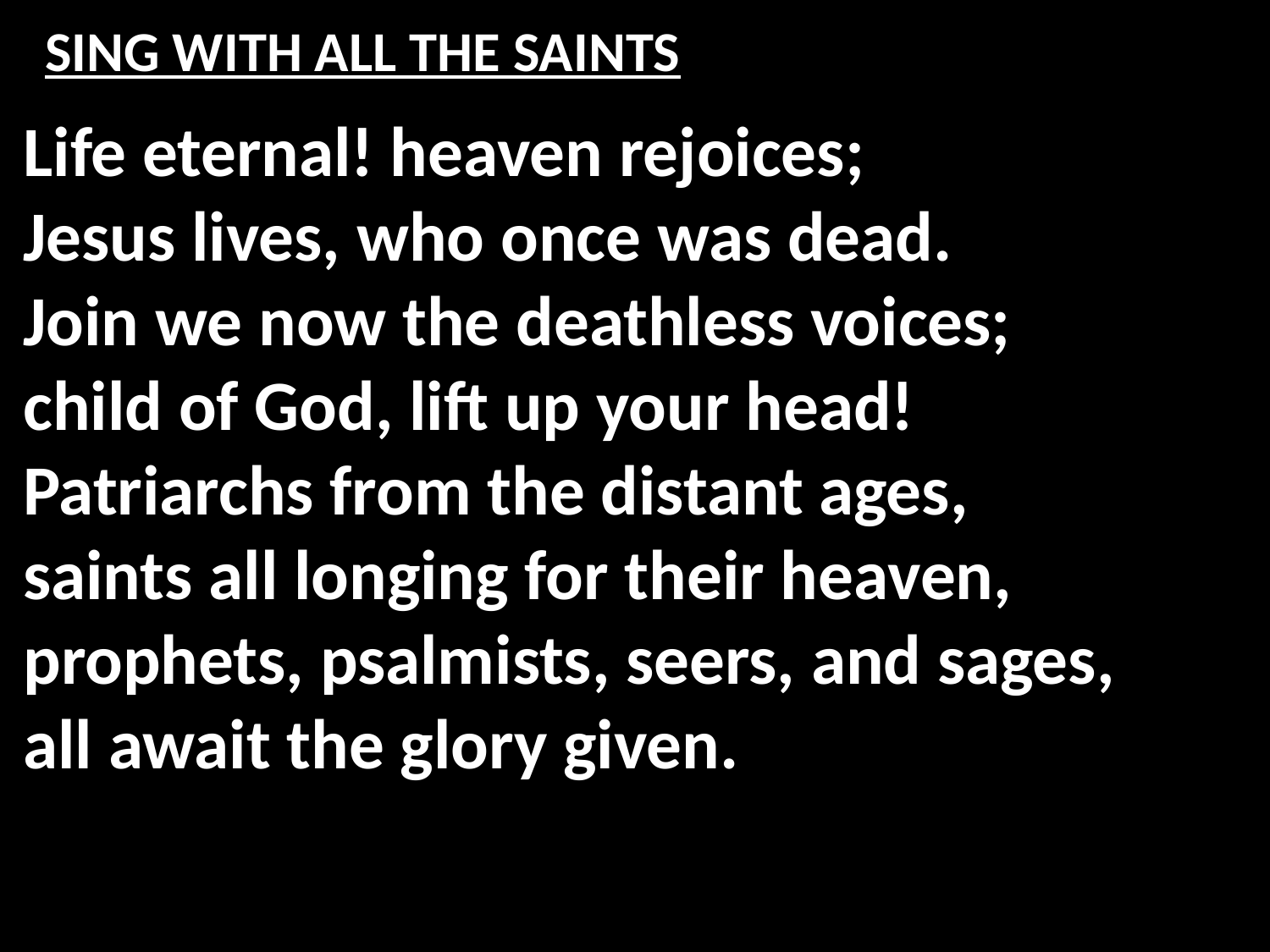

# SING WITH ALL THE SAINTS
Life eternal! heaven rejoices;
Jesus lives, who once was dead.
Join we now the deathless voices;
child of God, lift up your head!
Patriarchs from the distant ages,
saints all longing for their heaven,
prophets, psalmists, seers, and sages,
all await the glory given.